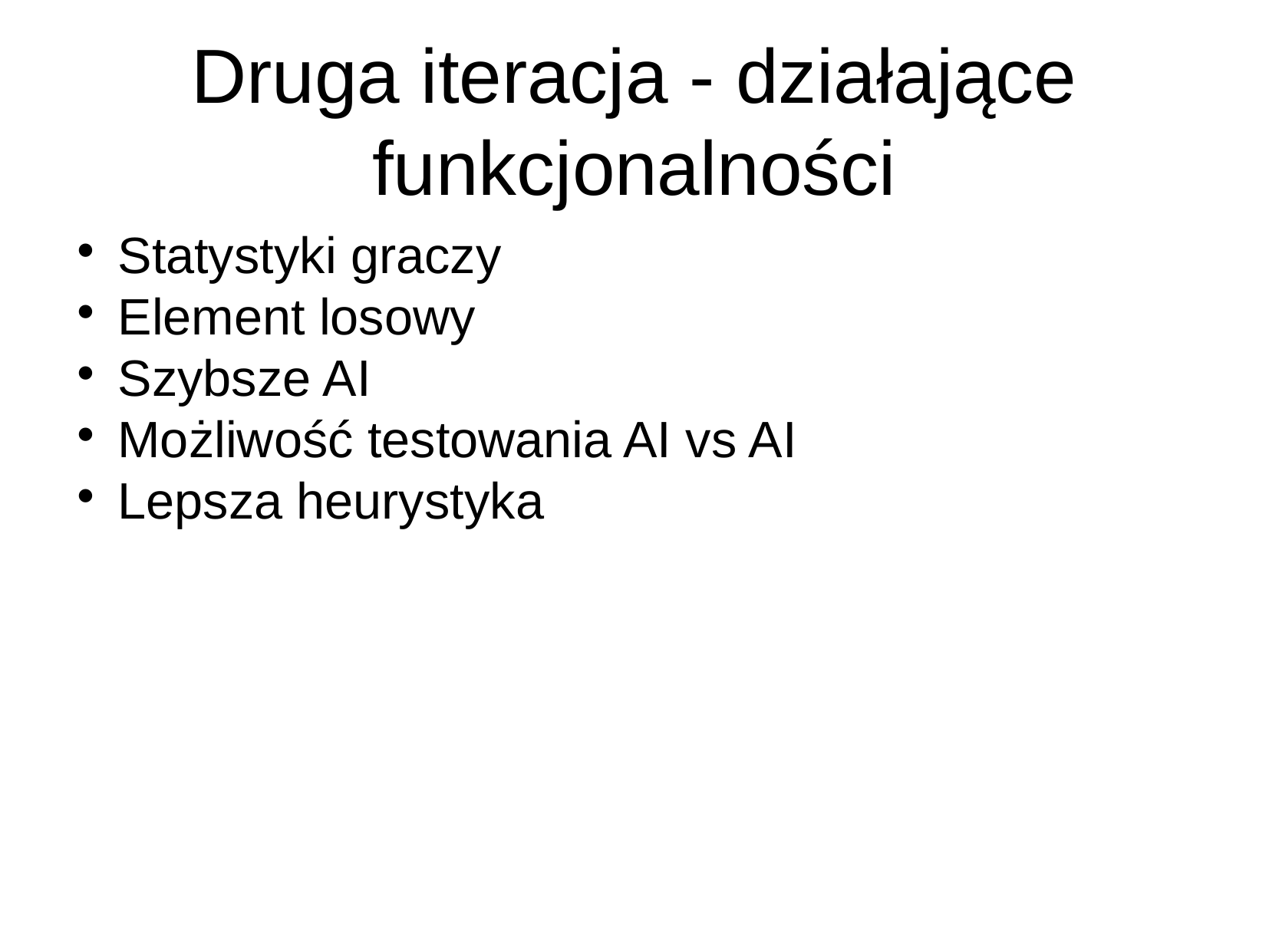

Druga iteracja - działające funkcjonalności
Statystyki graczy
Element losowy
Szybsze AI
Możliwość testowania AI vs AI
Lepsza heurystyka